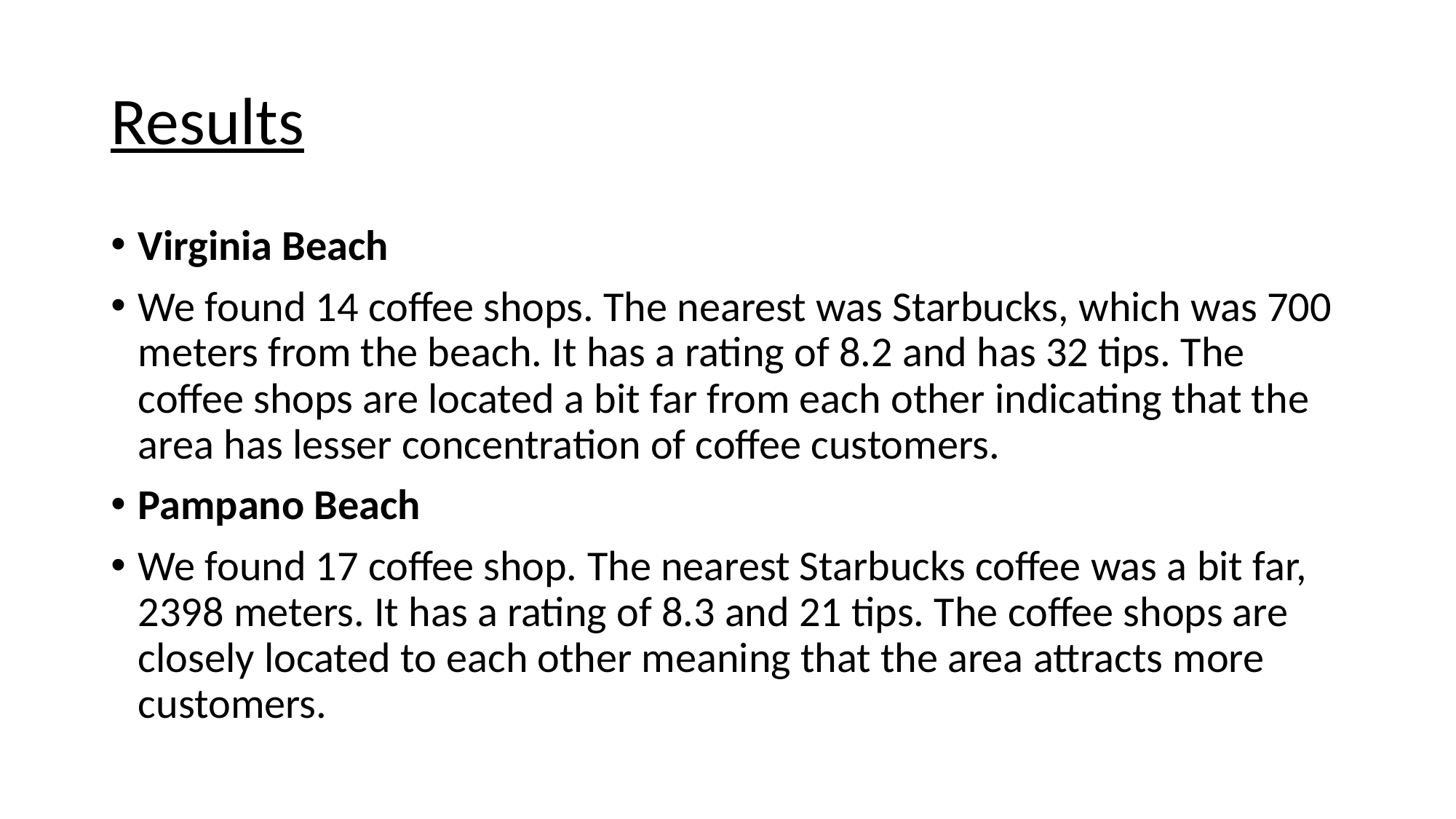

# Results
Virginia Beach
We found 14 coffee shops. The nearest was Starbucks, which was 700 meters from the beach. It has a rating of 8.2 and has 32 tips. The coffee shops are located a bit far from each other indicating that the area has lesser concentration of coffee customers.
Pampano Beach
We found 17 coffee shop. The nearest Starbucks coffee was a bit far, 2398 meters. It has a rating of 8.3 and 21 tips. The coffee shops are closely located to each other meaning that the area attracts more customers.